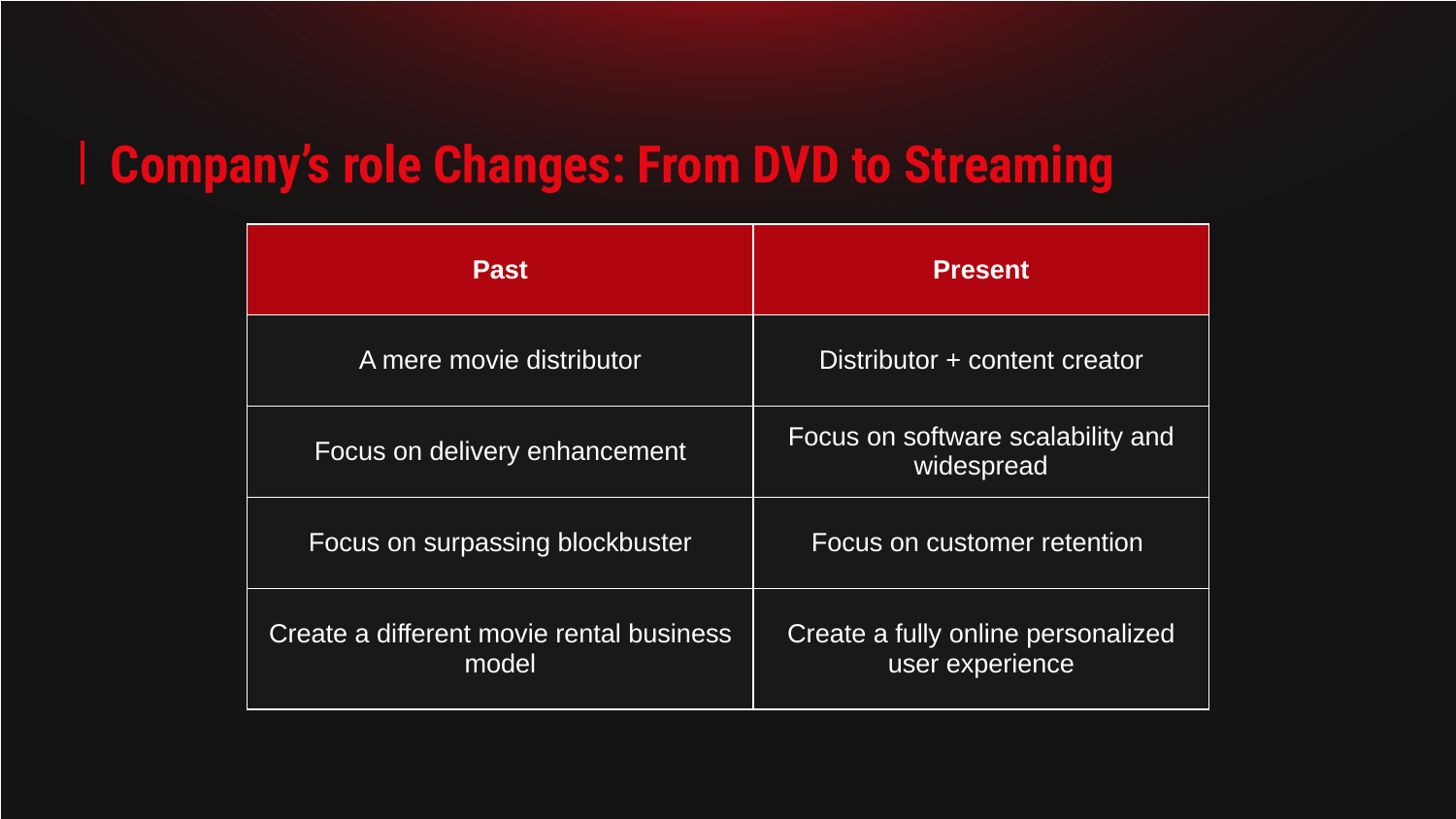

# Company’s role Changes: From DVD to Streaming
| Past | Present |
| --- | --- |
| A mere movie distributor | Distributor + content creator |
| Focus on delivery enhancement | Focus on software scalability and widespread |
| Focus on surpassing blockbuster | Focus on customer retention |
| Create a different movie rental business model | Create a fully online personalized user experience |